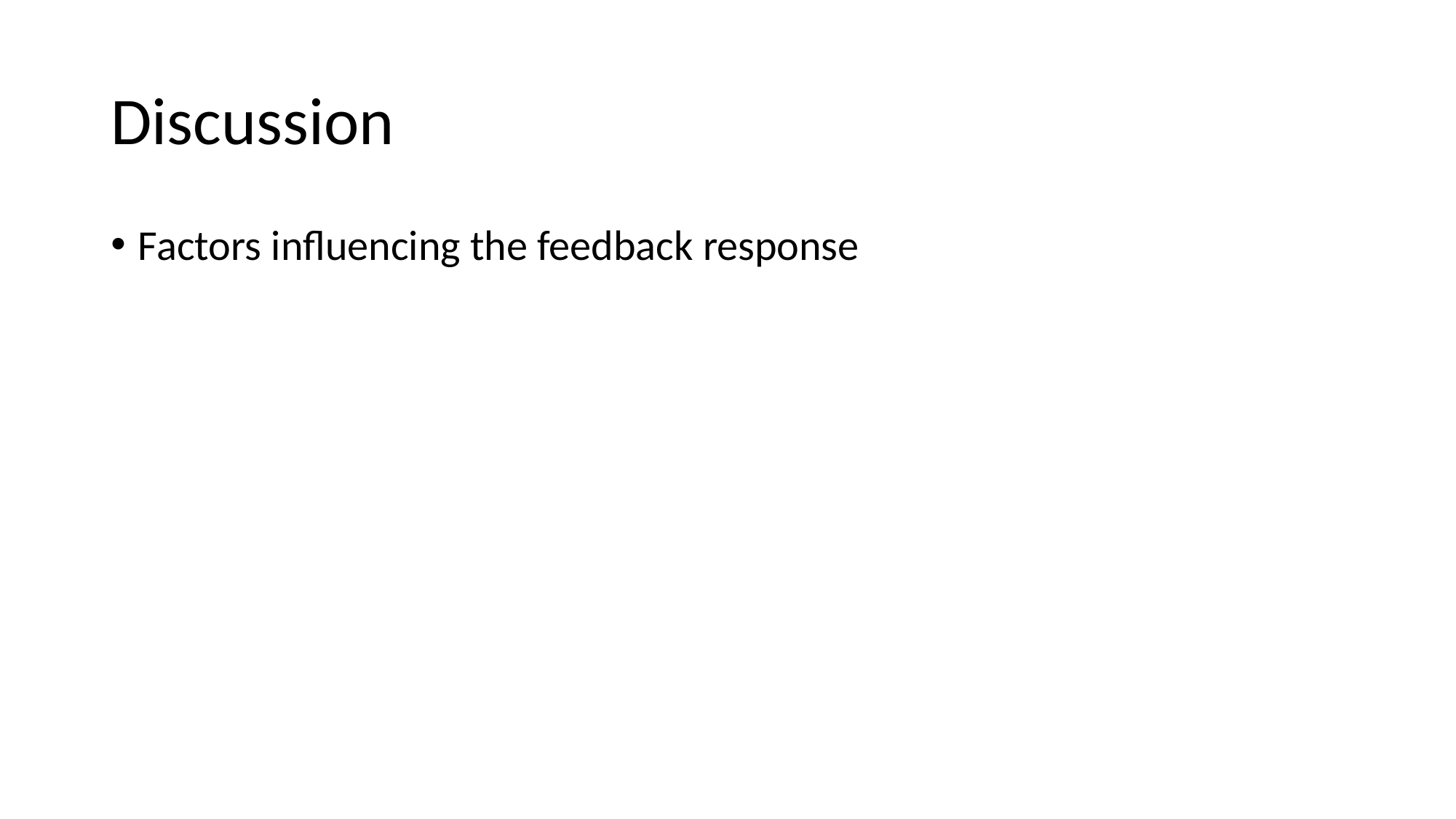

# Discussion
Factors influencing the feedback response